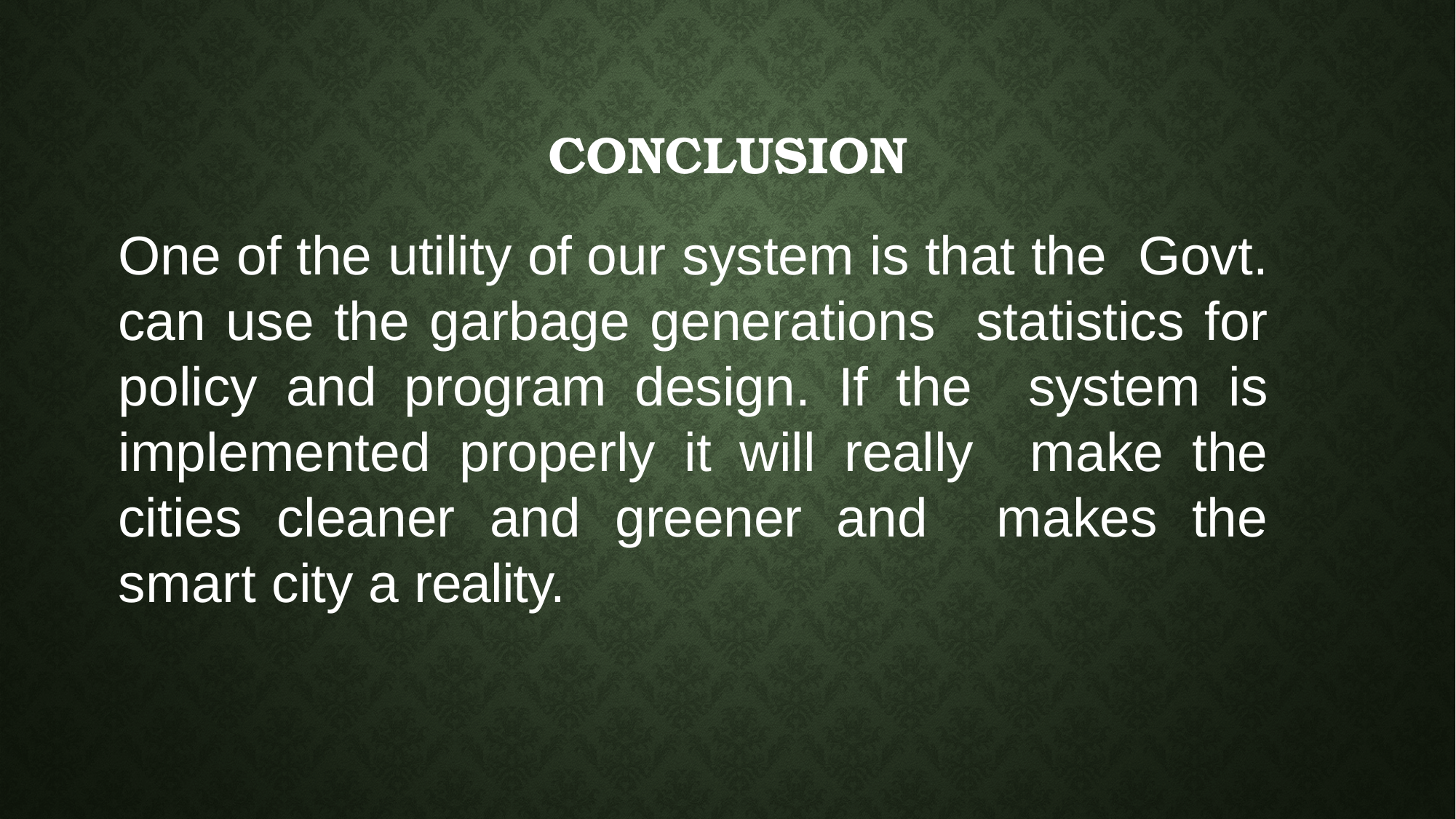

# CONCLUSION
One of the utility of our system is that the  Govt. can use the garbage generations  statistics for policy and program design. If the  system is implemented properly it will really  make the cities cleaner and greener and  makes the smart city a reality.